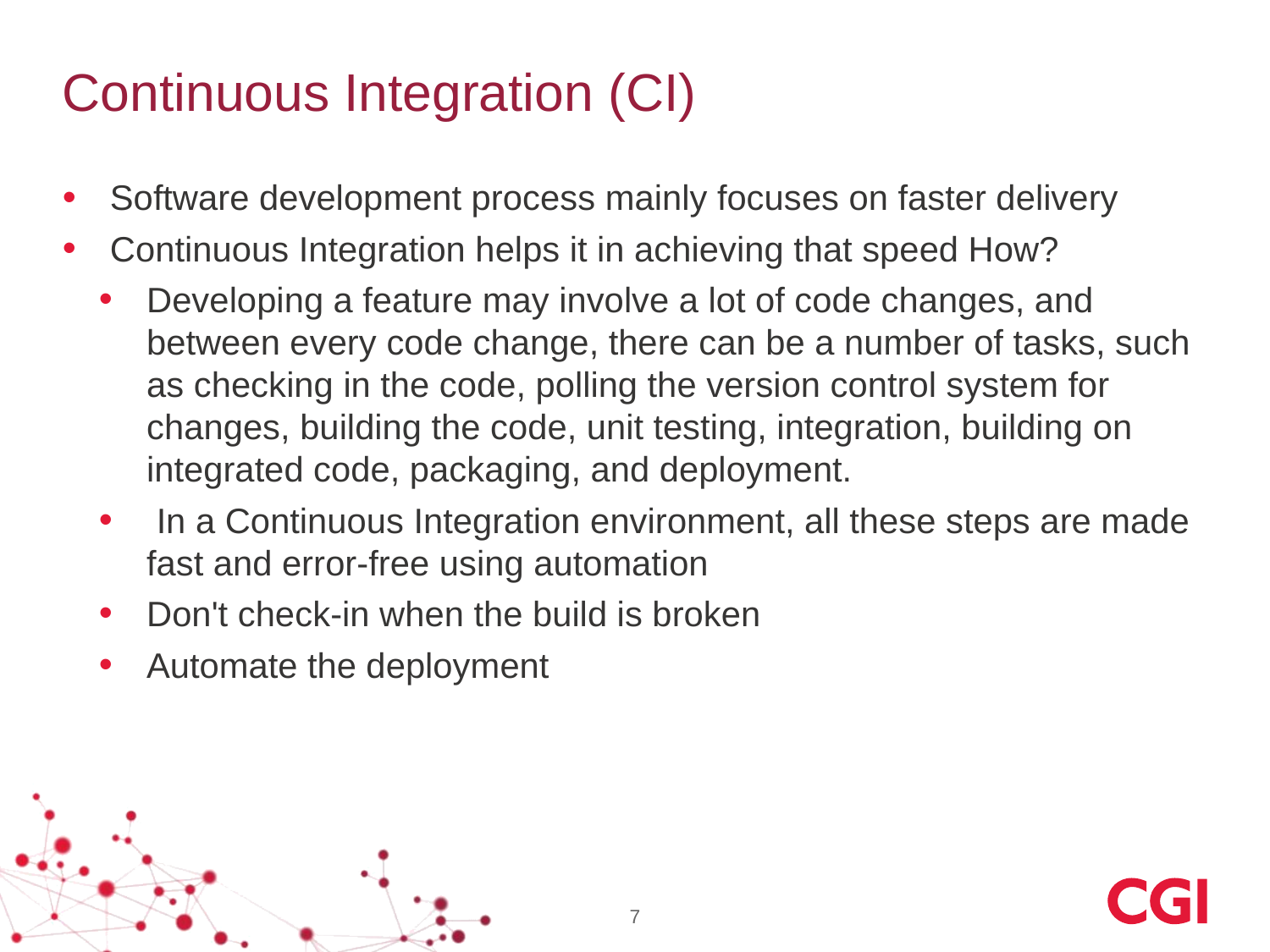

# Continuous Integration (CI)
Software development process mainly focuses on faster delivery
Continuous Integration helps it in achieving that speed How?
Developing a feature may involve a lot of code changes, and between every code change, there can be a number of tasks, such as checking in the code, polling the version control system for changes, building the code, unit testing, integration, building on integrated code, packaging, and deployment.
 In a Continuous Integration environment, all these steps are made fast and error-free using automation
Don't check-in when the build is broken
Automate the deployment

7